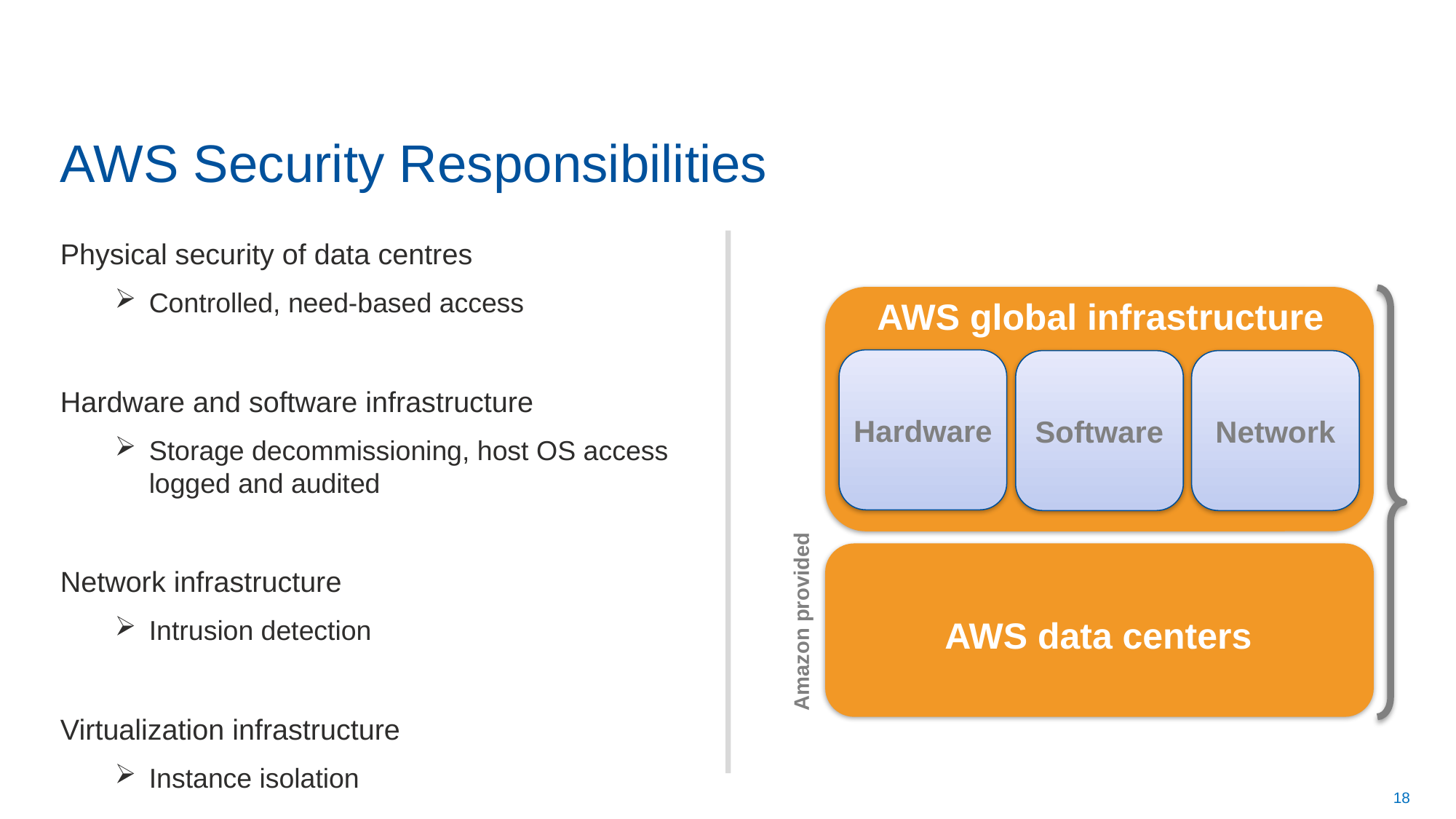

# AWS Security Responsibilities
Physical security of data centres
Controlled, need-based access

Hardware and software infrastructure
Storage decommissioning, host OS access logged and audited

Network infrastructure
Intrusion detection

Virtualization infrastructure
Instance isolation

AWS global infrastructure

Hardware
Software
Network
Amazon provided

AWS data centers